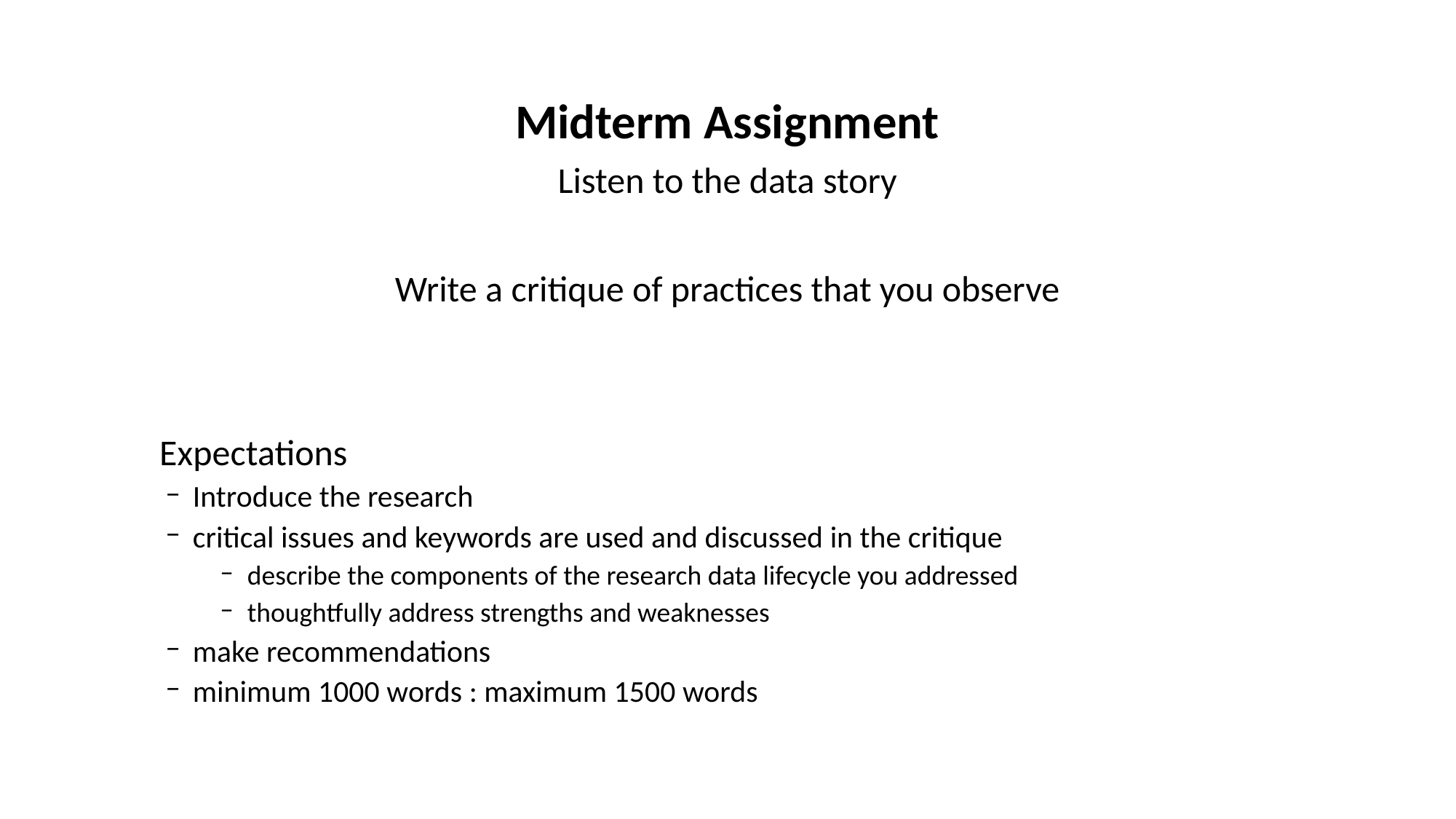

# Midterm Assignment
Listen to the data story

Write a critique of practices that you observe

Expectations
Introduce the research
critical issues and keywords are used and discussed in the critique
describe the components of the research data lifecycle you addressed
thoughtfully address strengths and weaknesses
make recommendations
minimum 1000 words : maximum 1500 words